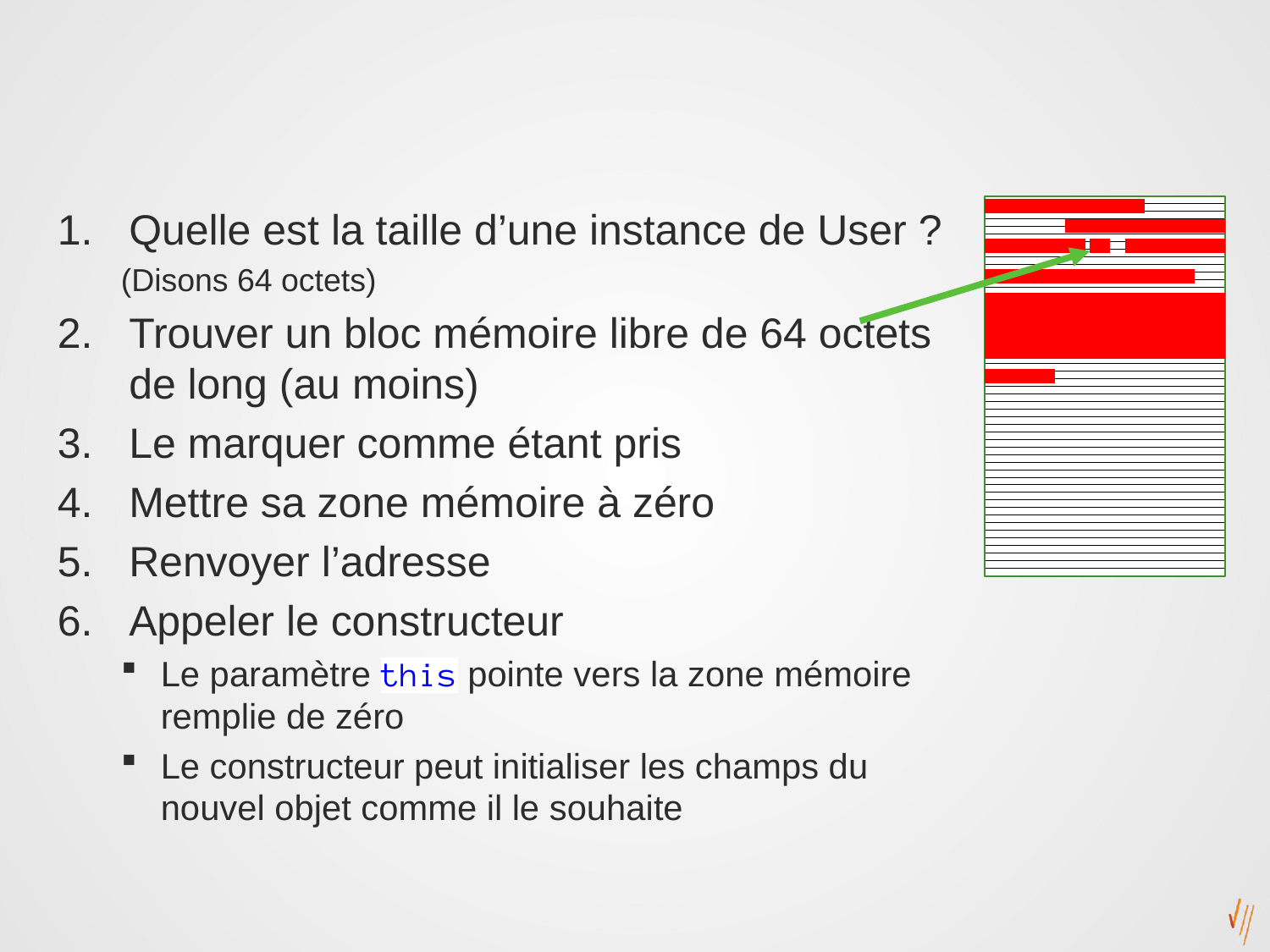

# User u = new User();
Quelle est la taille d’une instance de User ?
(Disons 64 octets)
Trouver un bloc mémoire libre de 64 octets de long (au moins)
Le marquer comme étant pris
Mettre sa zone mémoire à zéro
Renvoyer l’adresse
Appeler le constructeur
Le paramètre this pointe vers la zone mémoire remplie de zéro
Le constructeur peut initialiser les champs du nouvel objet comme il le souhaite